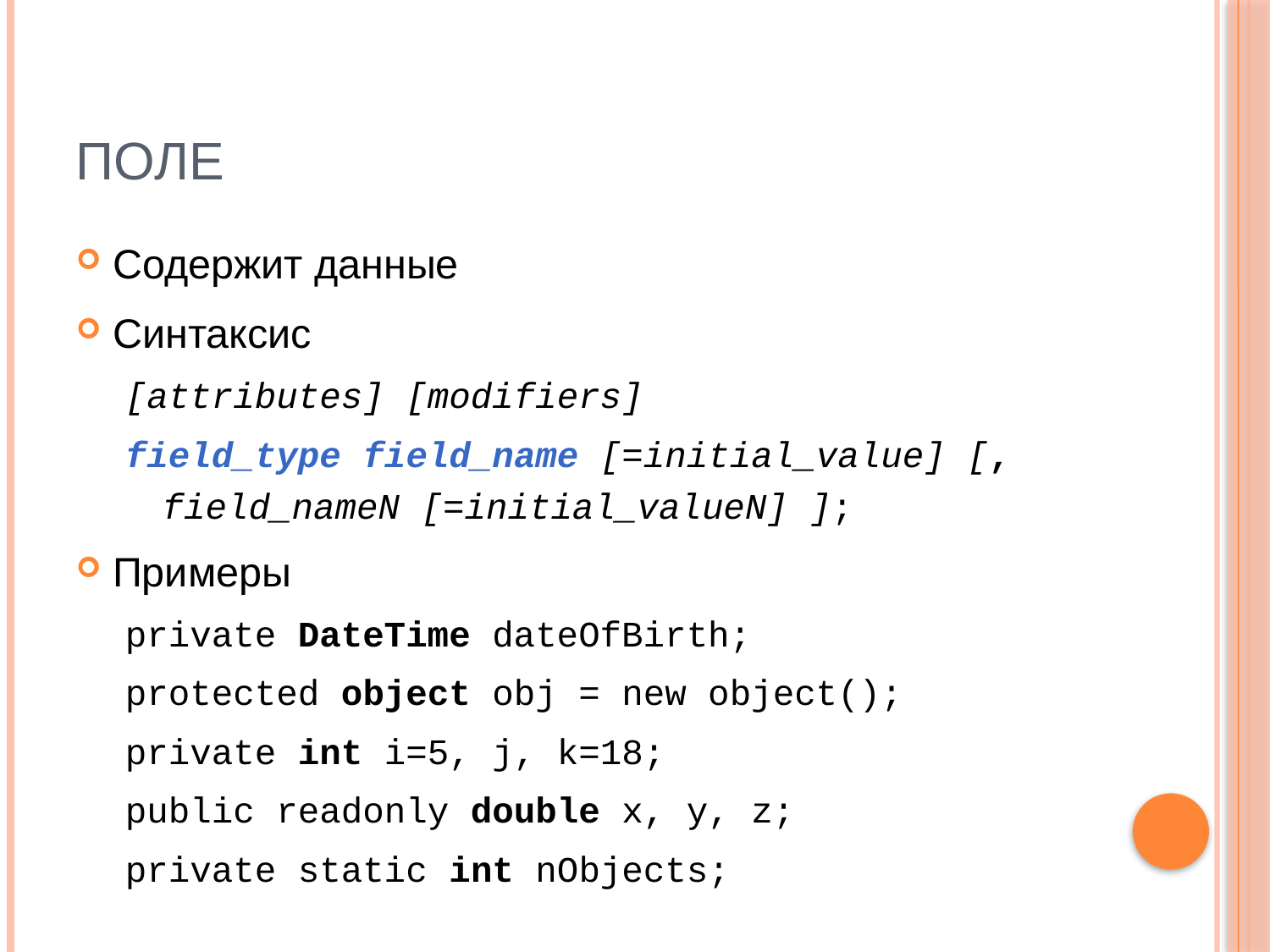

# Поле
Содержит данные
Синтаксис
[attributes] [modifiers]
field_type field_name [=initial_value] [, field_nameN [=initial_valueN] ];
Примеры
private DateTime dateOfBirth;
protected object obj = new object();
private int i=5, j, k=18;
public readonly double x, y, z;
private static int nObjects;